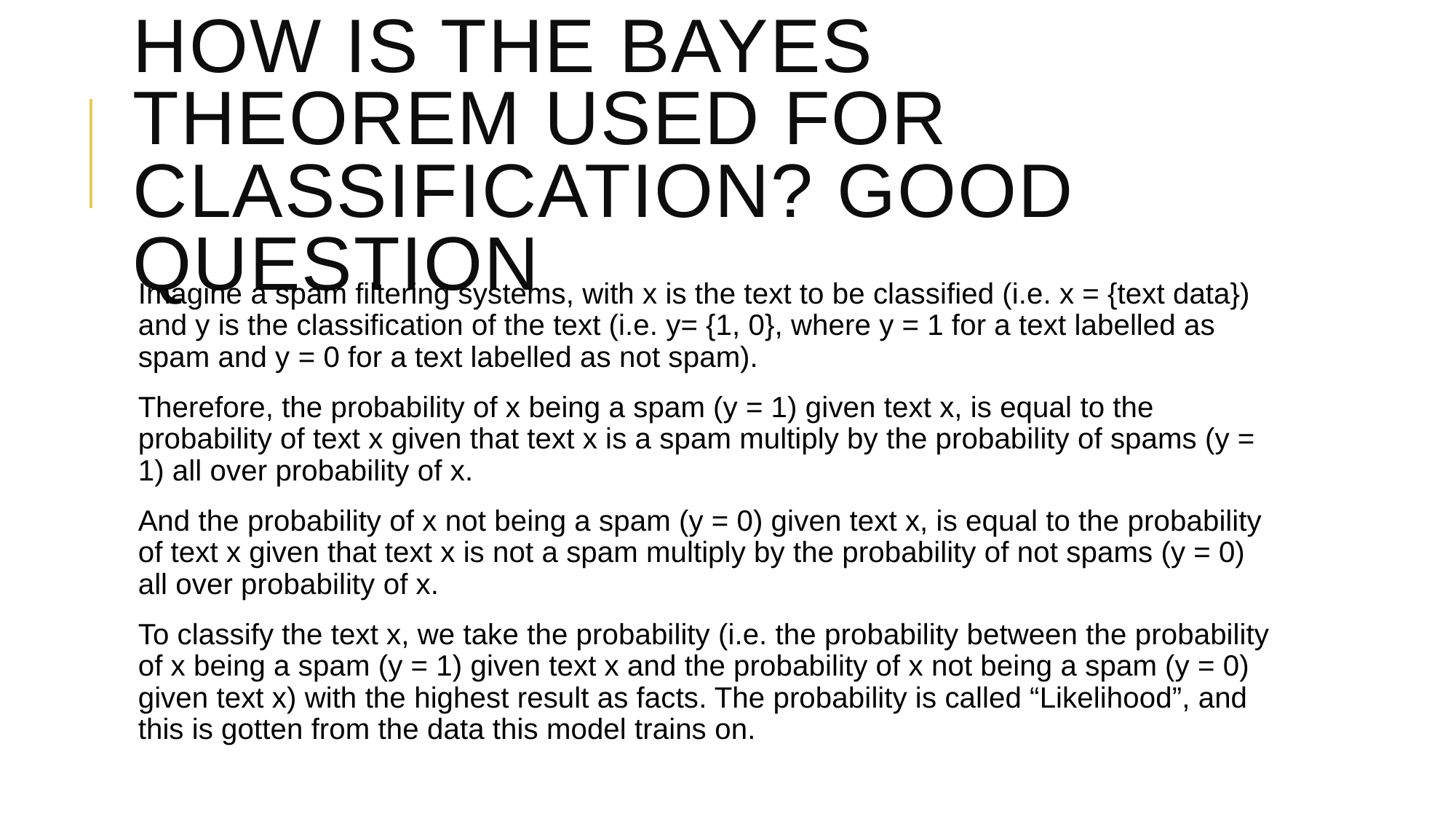

# how is the Bayes Theorem used for classification? Good Question
Imagine a spam filtering systems, with x is the text to be classified (i.e. x = {text data}) and y is the classification of the text (i.e. y= {1, 0}, where y = 1 for a text labelled as spam and y = 0 for a text labelled as not spam).
Therefore, the probability of x being a spam (y = 1) given text x, is equal to the probability of text x given that text x is a spam multiply by the probability of spams (y = 1) all over probability of x.
And the probability of x not being a spam (y = 0) given text x, is equal to the probability of text x given that text x is not a spam multiply by the probability of not spams (y = 0) all over probability of x.
To classify the text x, we take the probability (i.e. the probability between the probability of x being a spam (y = 1) given text x and the probability of x not being a spam (y = 0) given text x) with the highest result as facts. The probability is called “Likelihood”, and this is gotten from the data this model trains on.